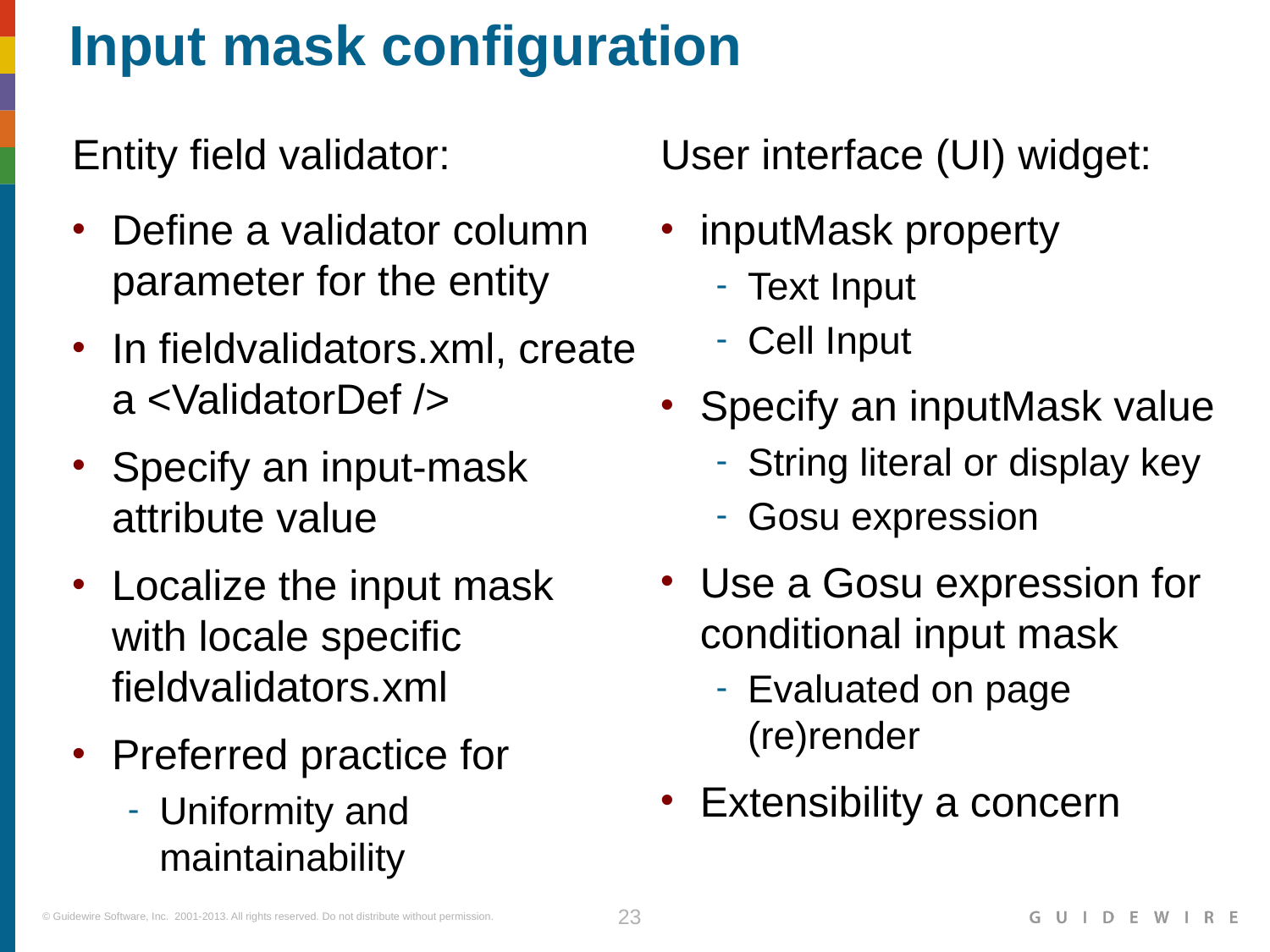

# Input mask configuration
Entity field validator:
User interface (UI) widget:

Define a validator column parameter for the entity
In fieldvalidators.xml, create a <ValidatorDef />
Specify an input-mask attribute value
Localize the input mask with locale specific fieldvalidators.xml
Preferred practice for
Uniformity and maintainability

inputMask property
Text Input
Cell Input
Specify an inputMask value
String literal or display key
Gosu expression
Use a Gosu expression for conditional input mask
Evaluated on page (re)render
Extensibility a concern